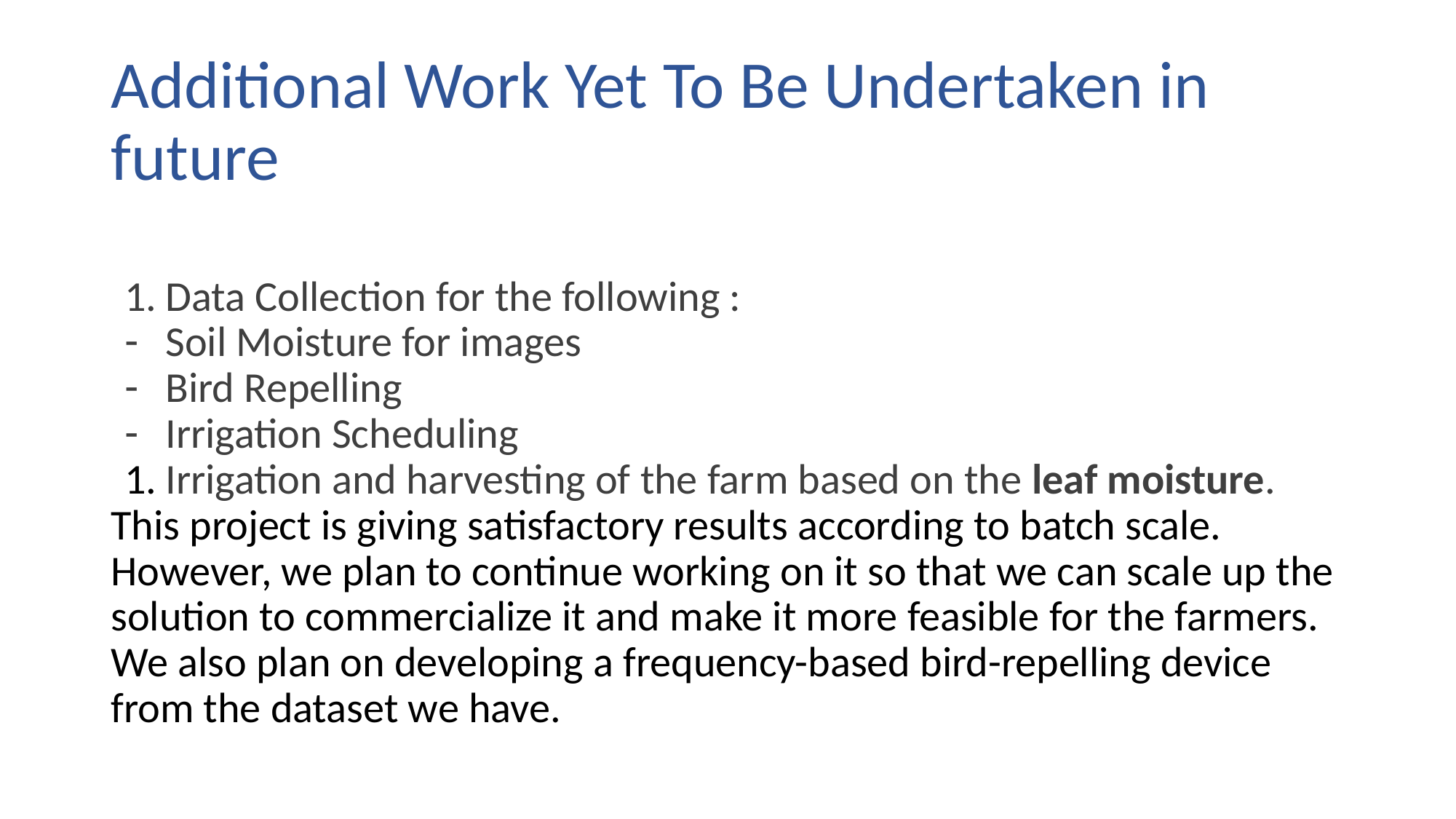

# Additional Work Yet To Be Undertaken in future

Data Collection for the following :
Soil Moisture for images
Bird Repelling
Irrigation Scheduling
Irrigation and harvesting of the farm based on the leaf moisture.
This project is giving satisfactory results according to batch scale. However, we plan to continue working on it so that we can scale up the solution to commercialize it and make it more feasible for the farmers. We also plan on developing a frequency-based bird-repelling device from the dataset we have.